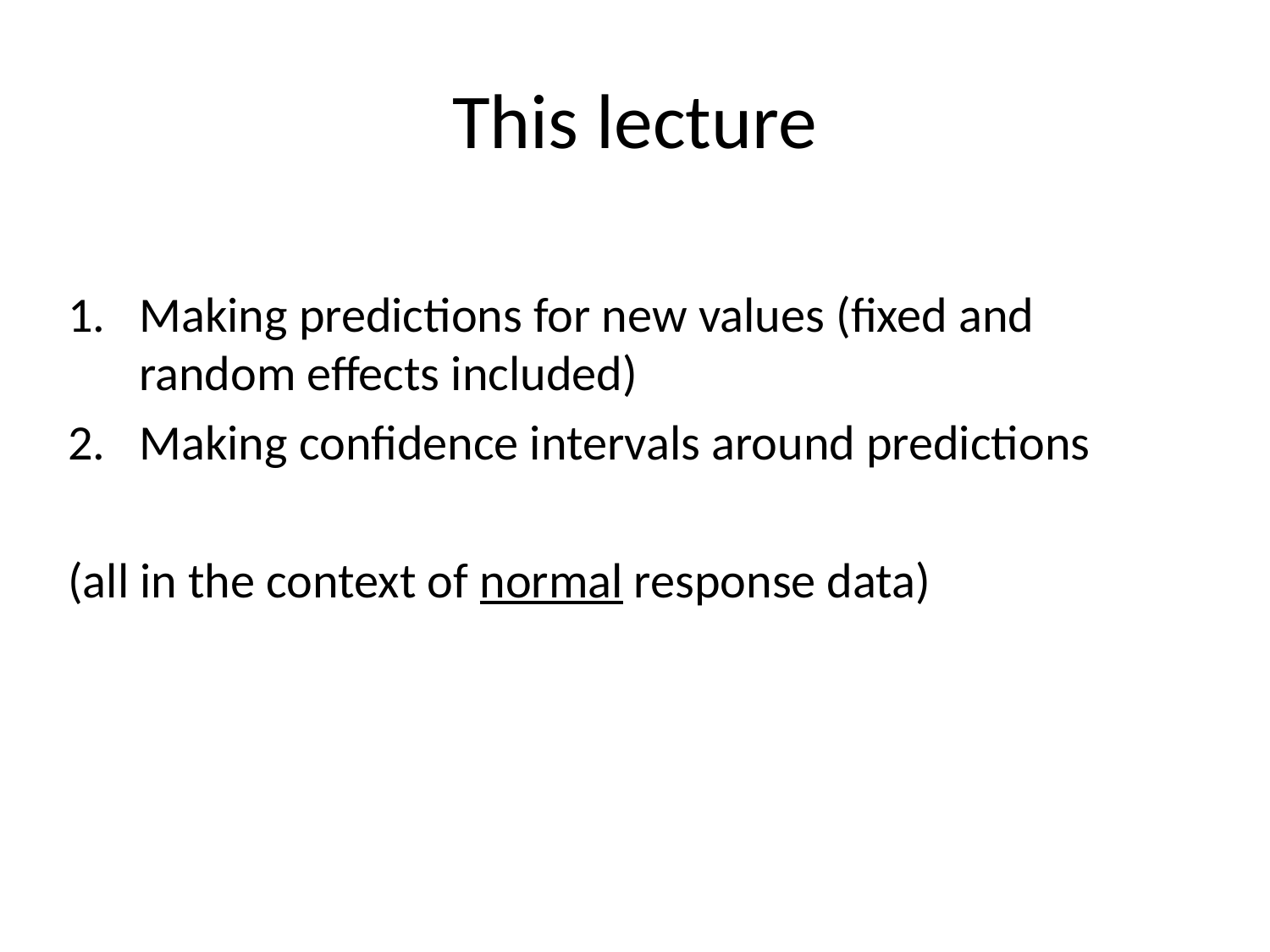

# This lecture
Making predictions for new values (fixed and random effects included)
Making confidence intervals around predictions

(all in the context of normal response data)